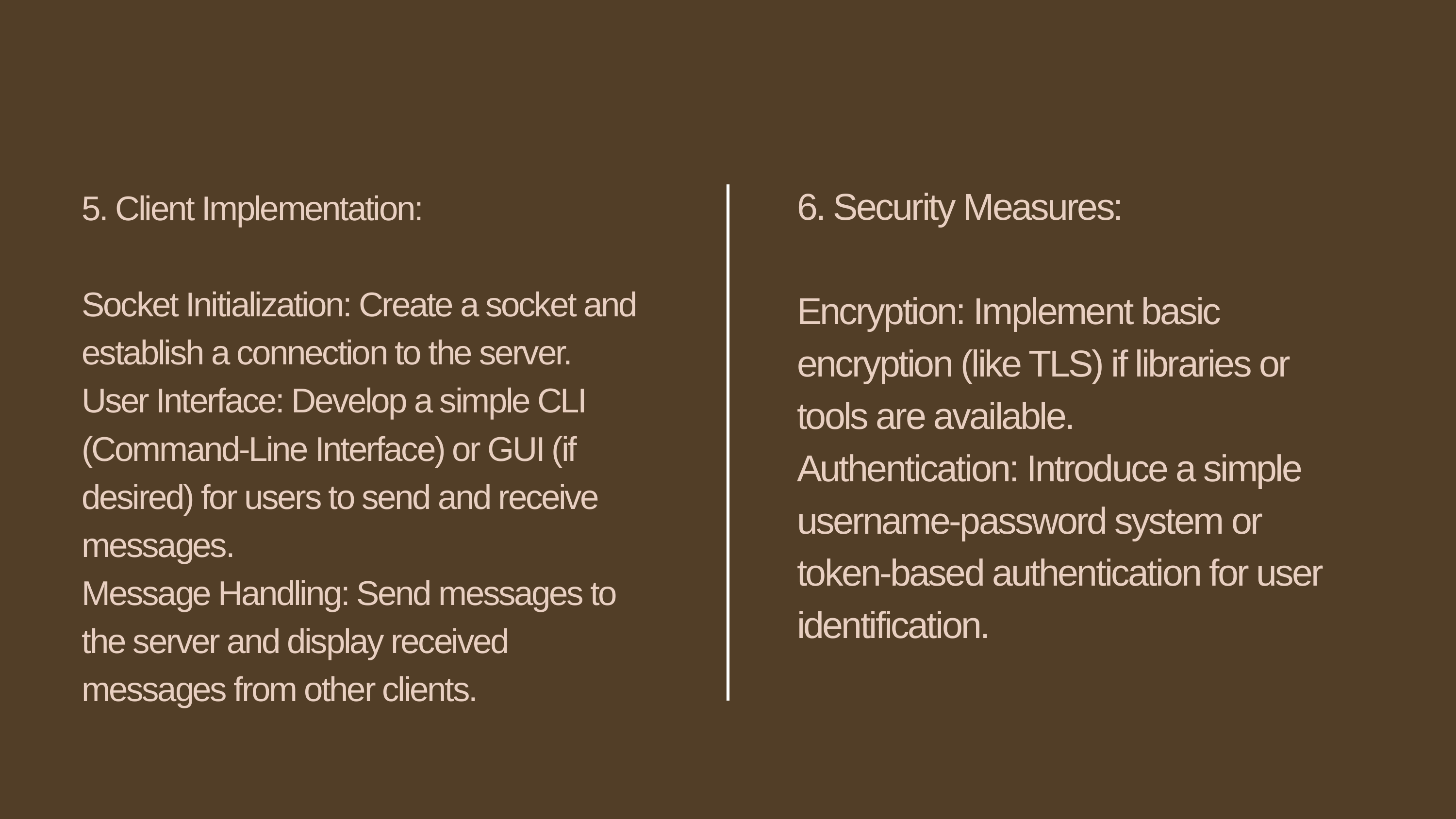

6. Security Measures:

Encryption: Implement basic encryption (like TLS) if libraries or tools are available.
Authentication: Introduce a simple username-password system or token-based authentication for user identification.
5. Client Implementation:

Socket Initialization: Create a socket and establish a connection to the server.
User Interface: Develop a simple CLI (Command-Line Interface) or GUI (if desired) for users to send and receive messages.
Message Handling: Send messages to the server and display received messages from other clients.